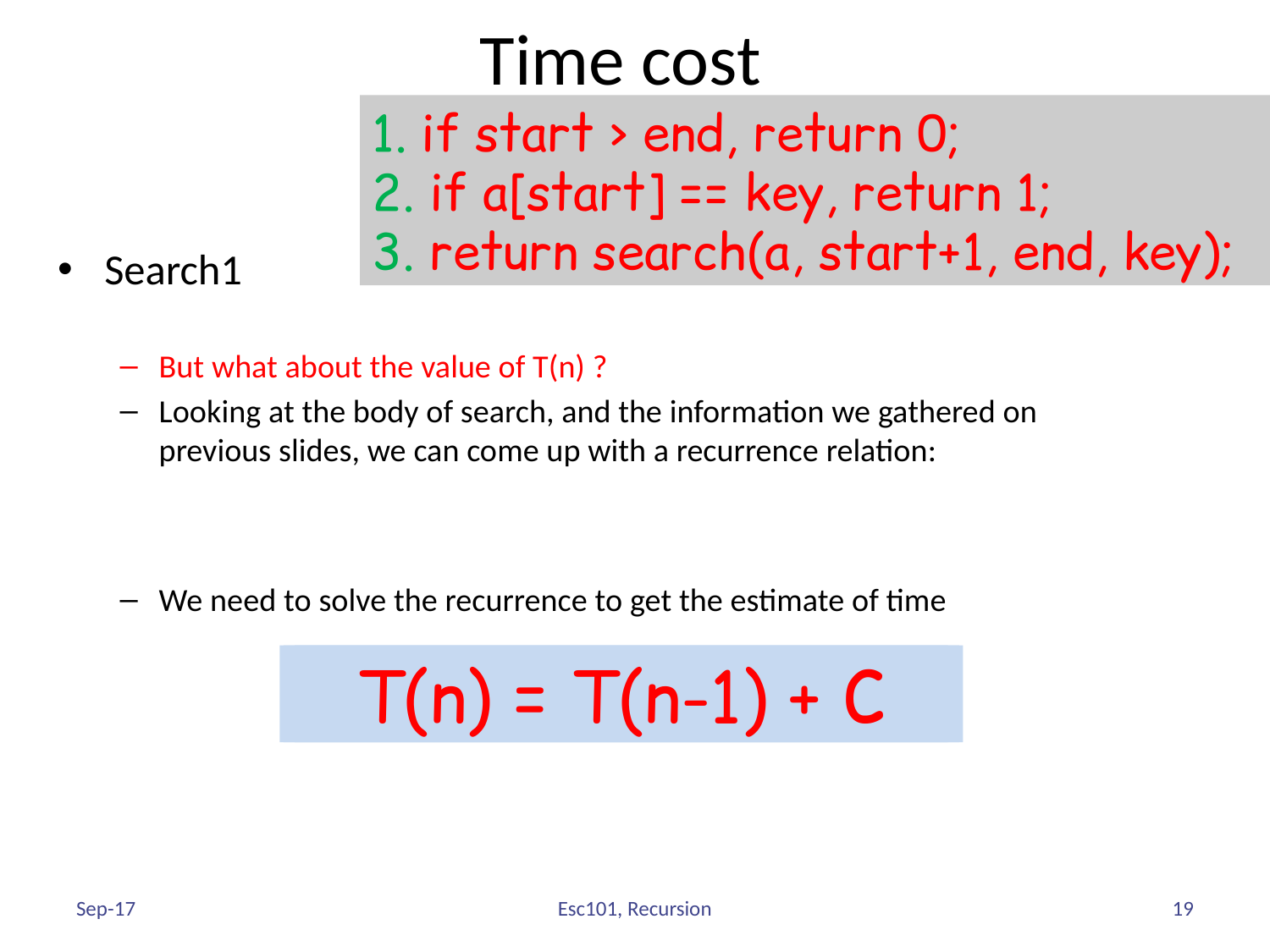

# Time cost
1. if start > end, return 0;
2. if a[start] == key, return 1;
3. return search(a, start+1, end, key);

Search1

But what about the value of T(n) ?
Looking at the body of search, and the information we gathered on previous slides, we can come up with a recurrence relation:

We need to solve the recurrence to get the estimate of time
T(n) = 2 + 3 + T(n-1)
  T(n) = T(n-1) + C
T(n) = 1 + 1 + T(n-1)
Sep-17
19
Esc101, Recursion